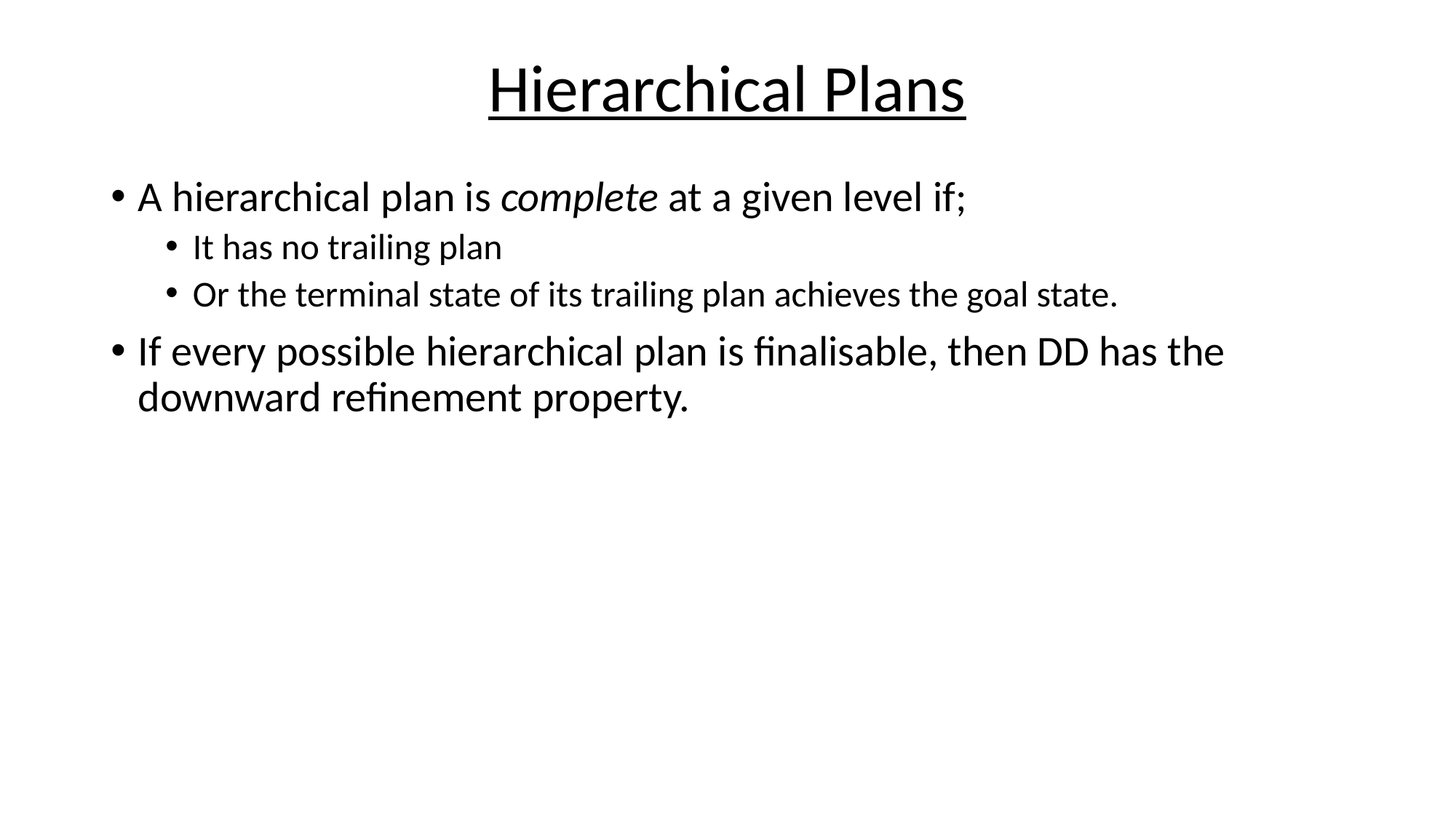

# Hierarchical Plans
A hierarchical plan is complete at a given level if;
It has no trailing plan
Or the terminal state of its trailing plan achieves the goal state.
If every possible hierarchical plan is finalisable, then DD has the downward refinement property.